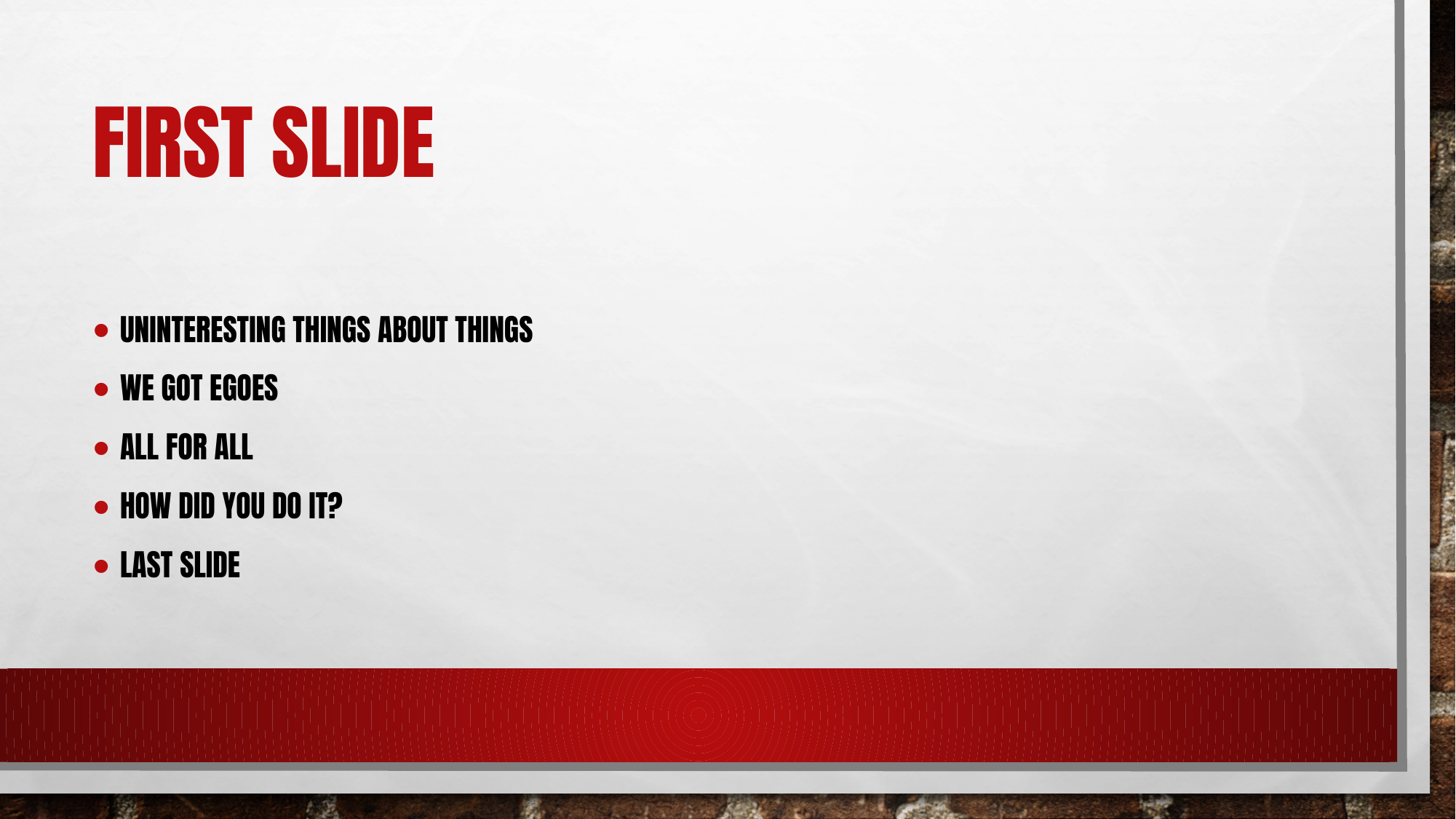

# First Slide
Uninteresting things about things
we got egoes
All for all
How did you do it?
Last slide